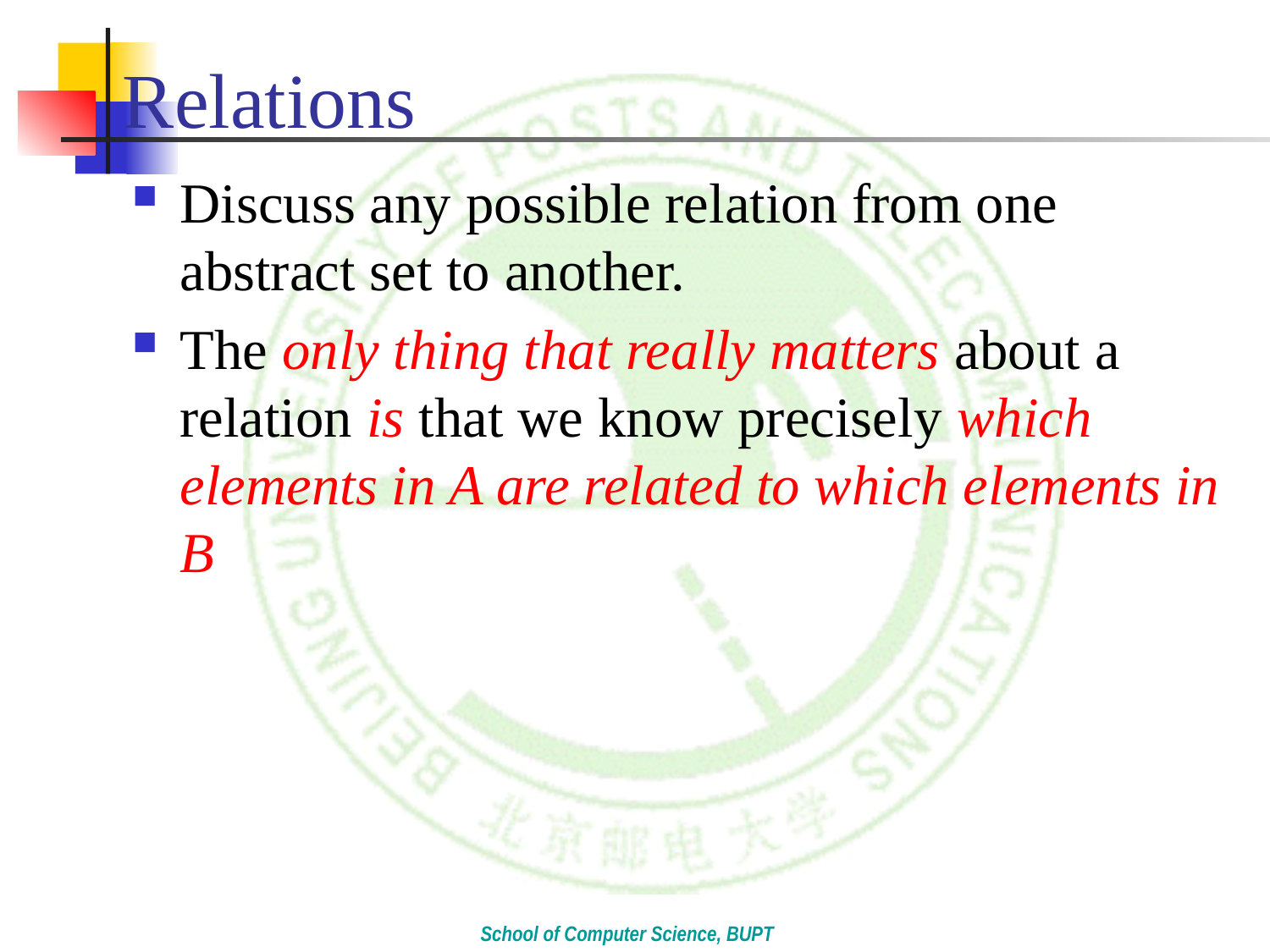

# Relations
Discuss any possible relation from one abstract set to another.
The only thing that really matters about a relation is that we know precisely which elements in A are related to which elements in B

School of Computer Science, BUPT
27